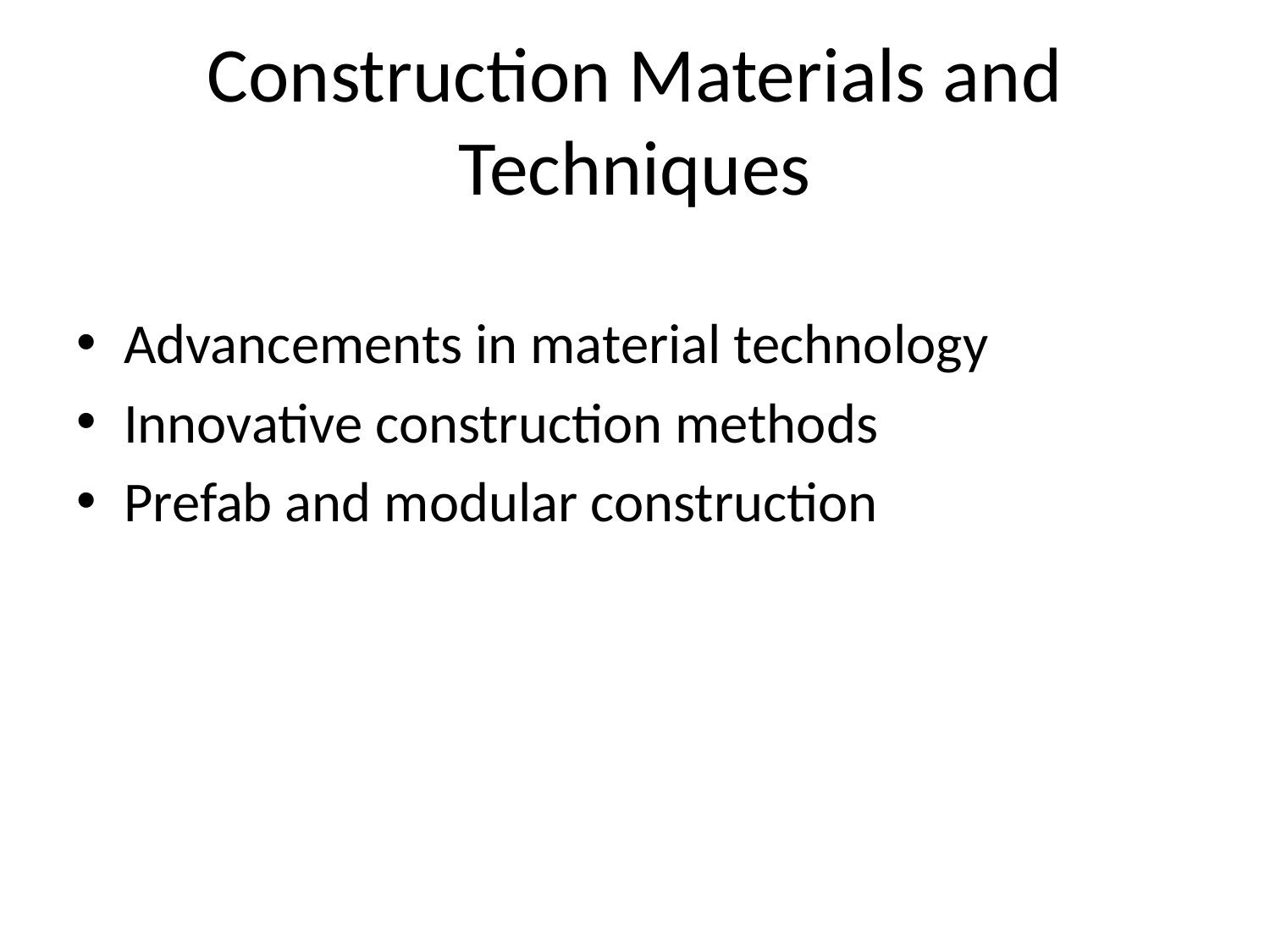

# Construction Materials and Techniques

Advancements in material technology
Innovative construction methods
Prefab and modular construction